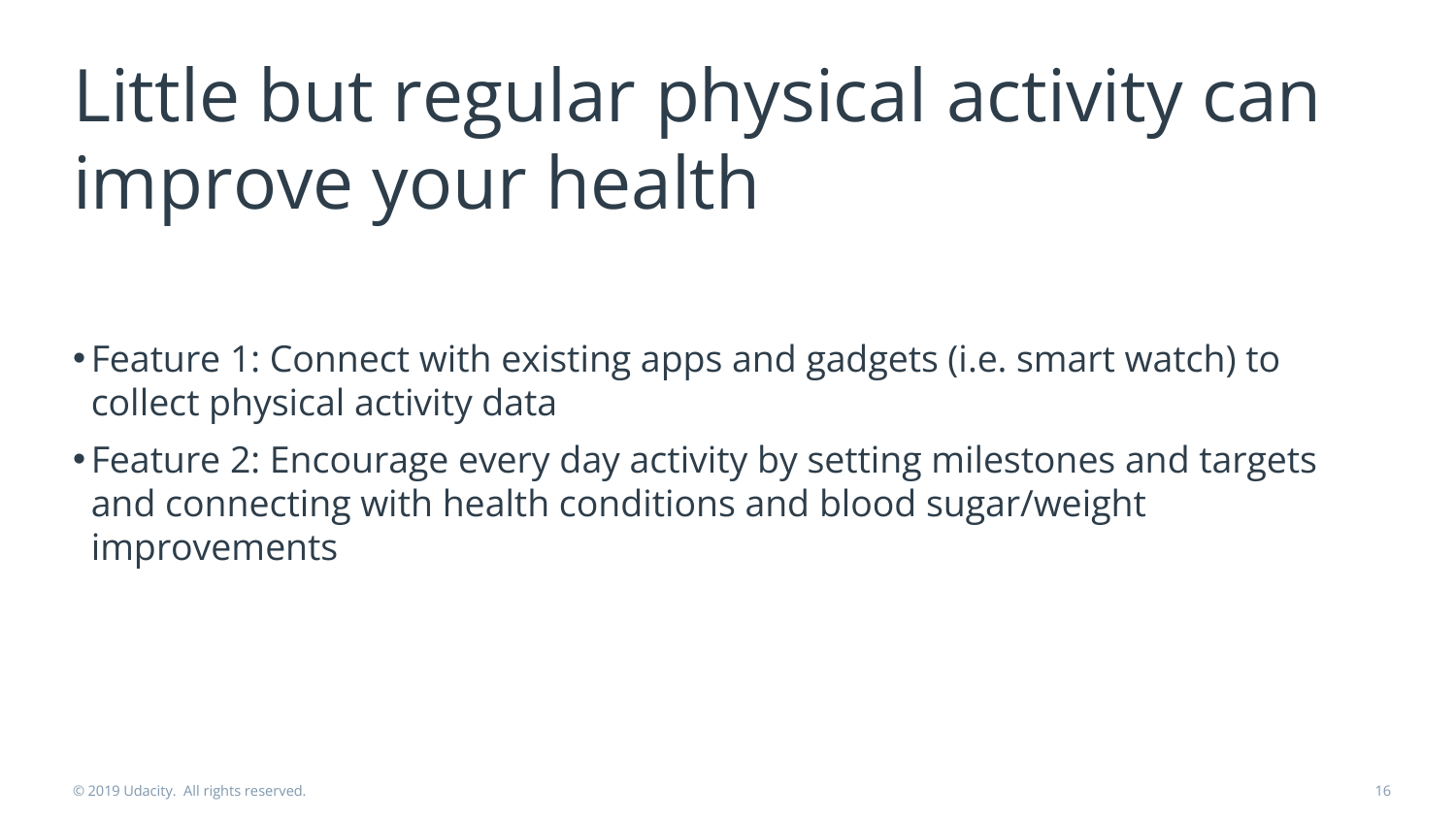

# Little but regular physical activity can improve your health
Feature 1: Connect with existing apps and gadgets (i.e. smart watch) to collect physical activity data
Feature 2: Encourage every day activity by setting milestones and targets and connecting with health conditions and blood sugar/weight improvements
© 2019 Udacity.  All rights reserved.
16